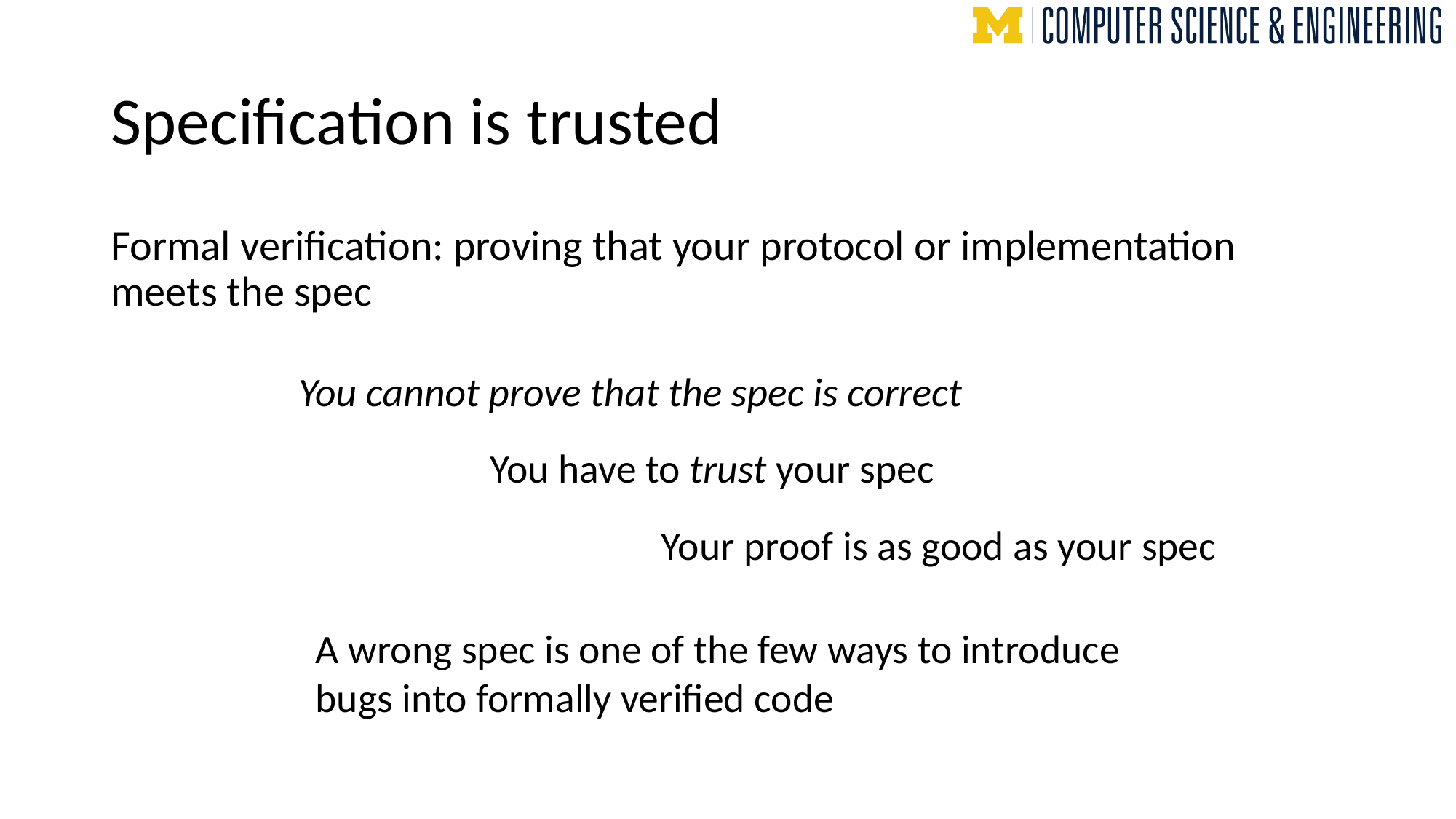

# Specification is trusted
Formal verification: proving that your protocol or implementation meets the spec
You cannot prove that the spec is correct
You have to trust your spec
Your proof is as good as your spec
A wrong spec is one of the few ways to introduce bugs into formally verified code